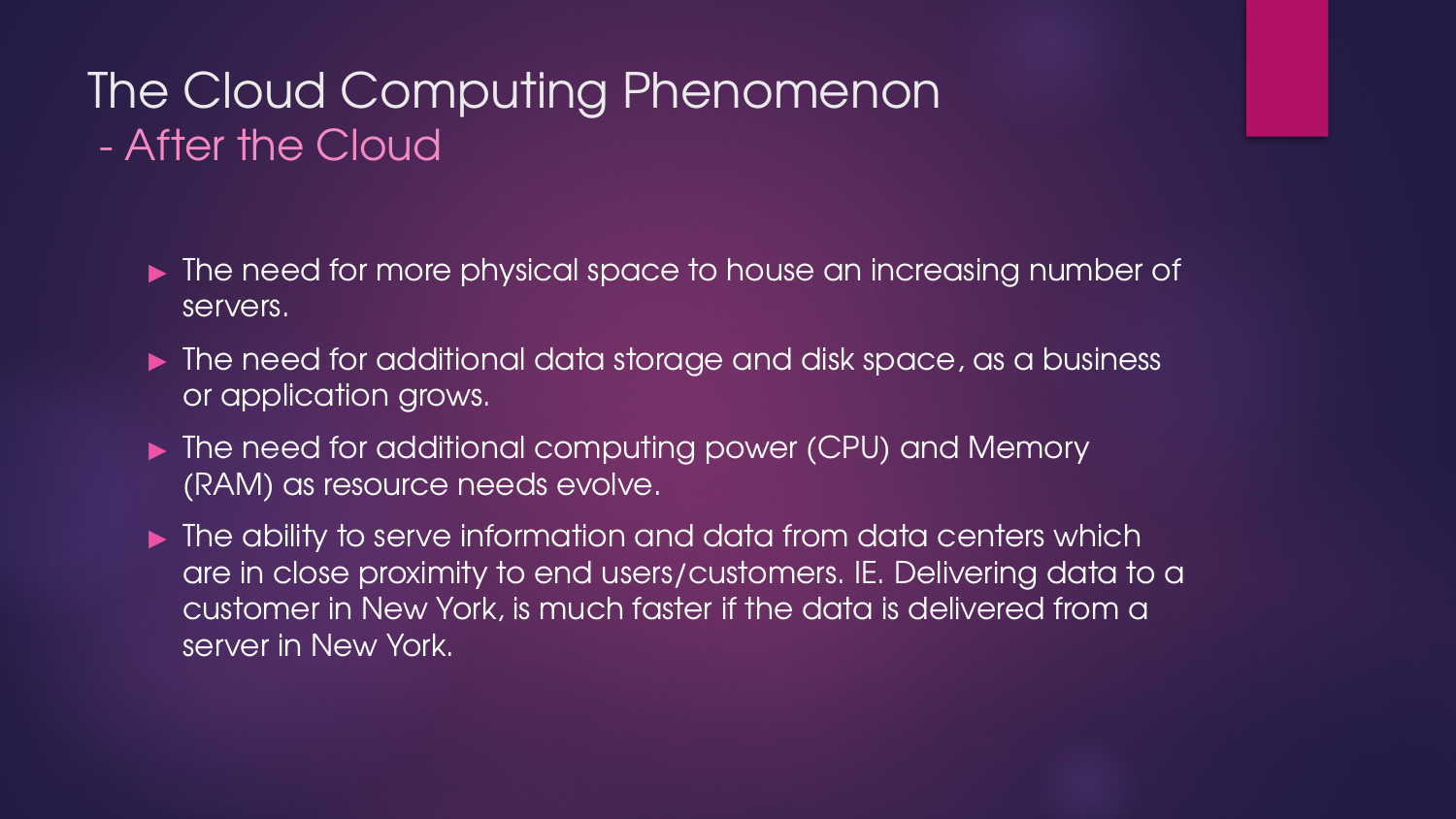

# The Cloud Computing Phenomenon - After the Cloud
The need for more physical space to house an increasing number of servers.
The need for additional data storage and disk space, as a business or application grows.
The need for additional computing power (CPU) and Memory (RAM) as resource needs evolve.
The ability to serve information and data from data centers which are in close proximity to end users/customers. IE. Delivering data to a customer in New York, is much faster if the data is delivered from a server in New York.